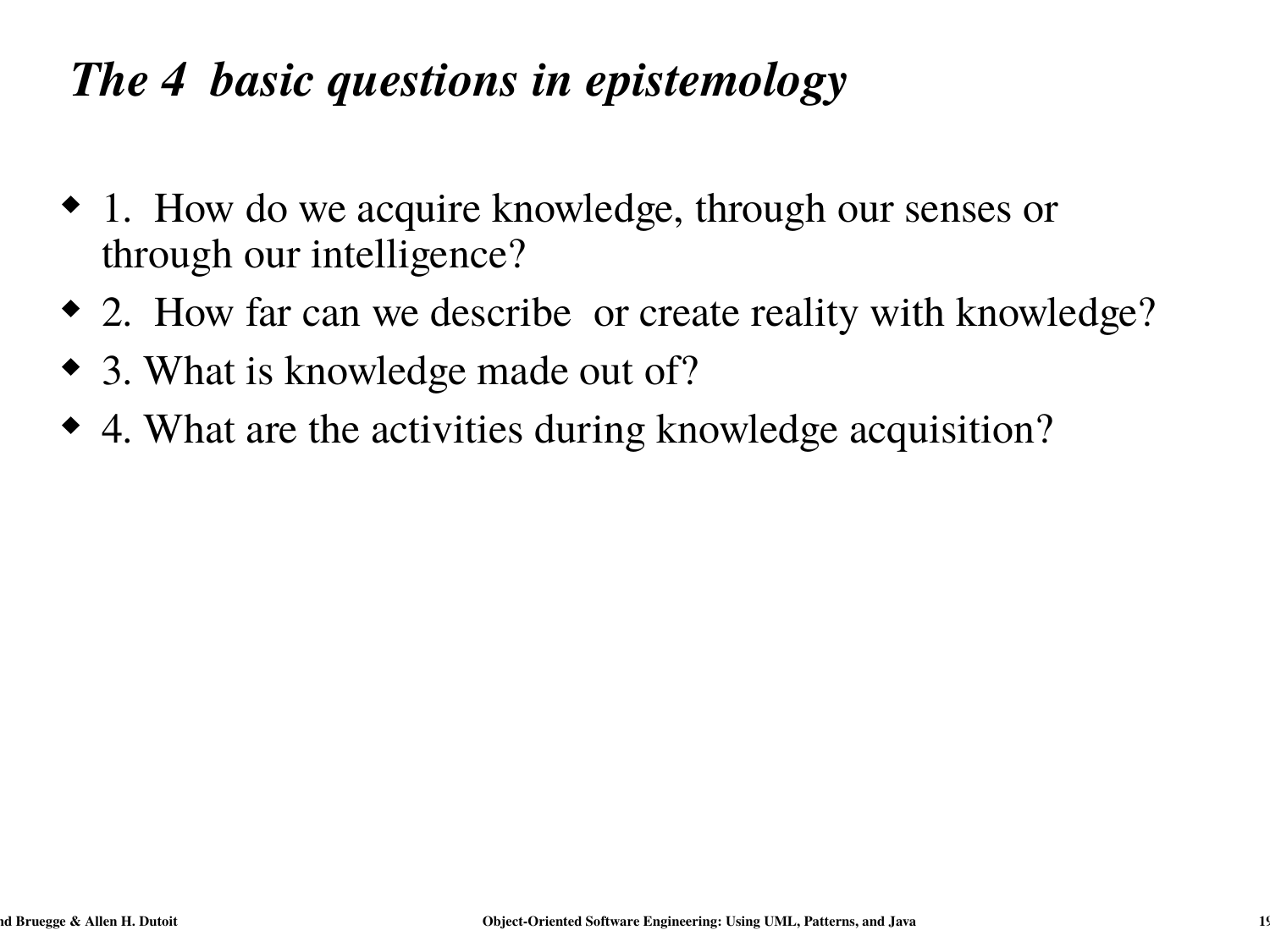

# The 4  basic questions in epistemology
1.  How do we acquire knowledge, through our senses or through our intelligence?
2.  How far can we describe  or create reality with knowledge?
3. What is knowledge made out of?
4. What are the activities during knowledge acquisition?